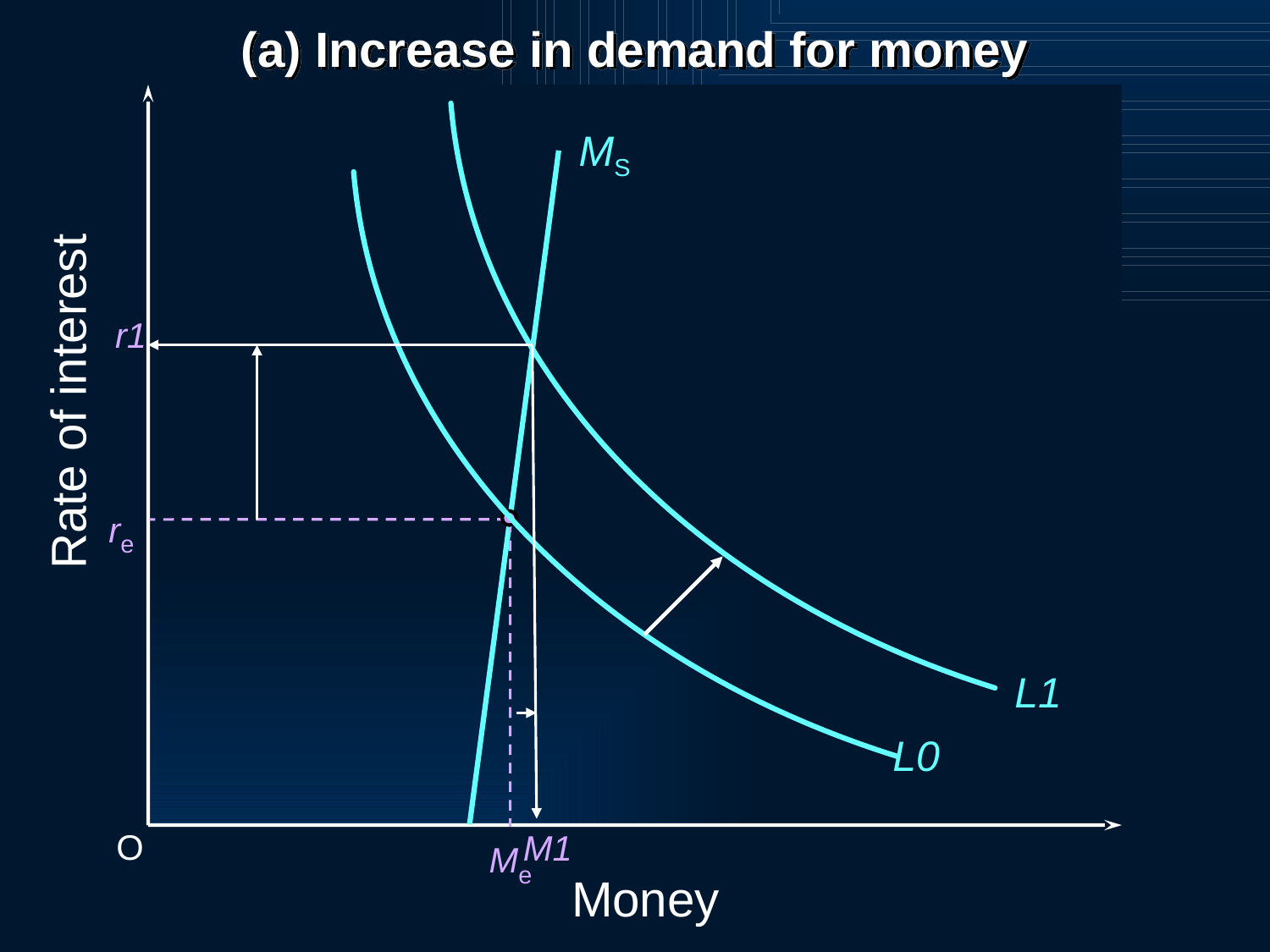

# (a) Increase in demand for money

L1

MS

r1
Rate of interest
re

L0
O
M1
Me

Money